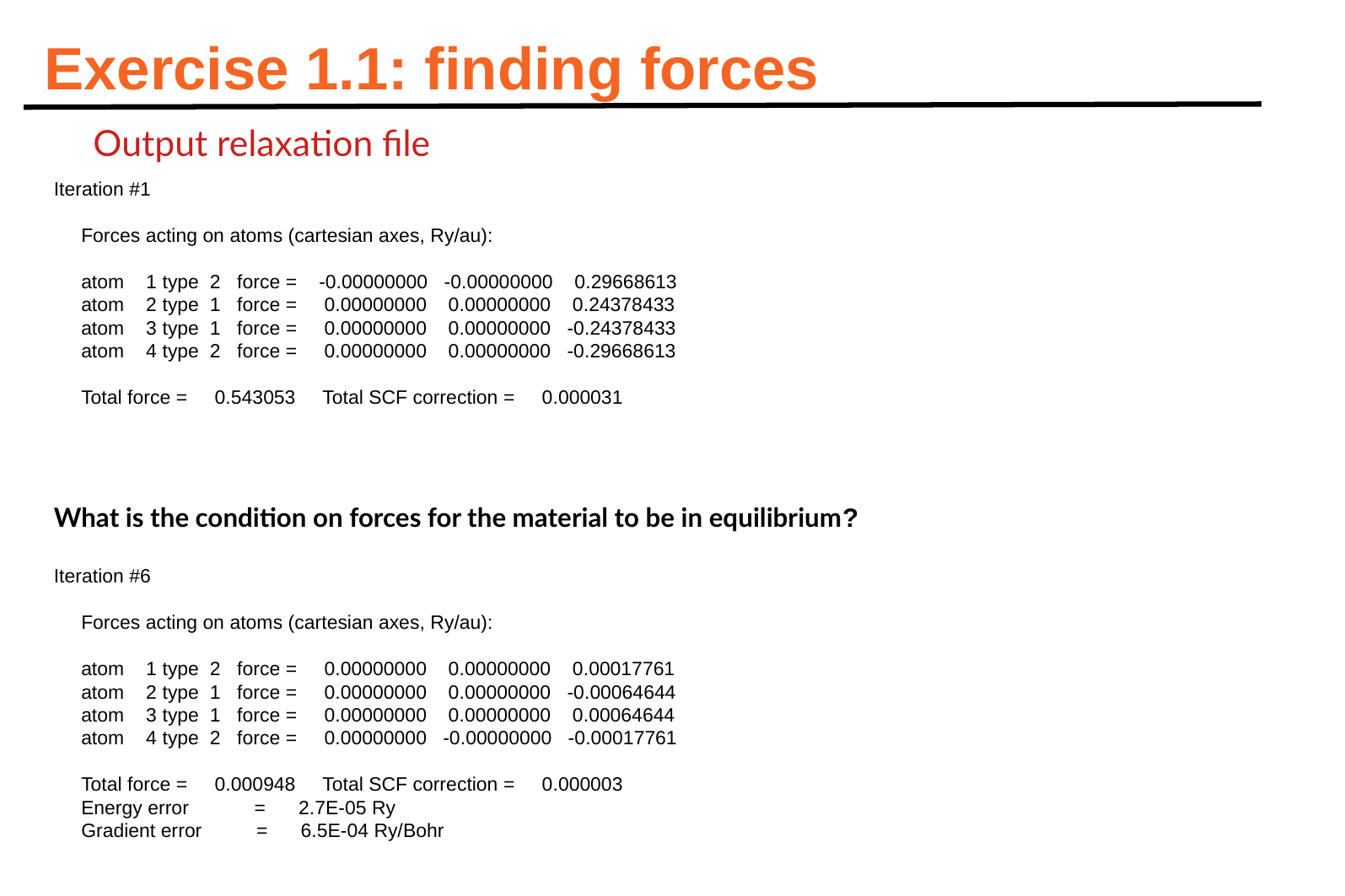

# Exercise 1.1: finding forces

Output relaxation file
Iteration #1

     Forces acting on atoms (cartesian axes, Ry/au):

     atom    1 type  2   force =    -0.00000000   -0.00000000    0.29668613
     atom    2 type  1   force =     0.00000000    0.00000000    0.24378433
     atom    3 type  1   force =     0.00000000    0.00000000   -0.24378433
     atom    4 type  2   force =     0.00000000    0.00000000   -0.29668613

     Total force =     0.543053     Total SCF correction =     0.000031

What is the condition on forces for the material to be in equilibrium?

Iteration #6

     Forces acting on atoms (cartesian axes, Ry/au):

     atom    1 type  2   force =     0.00000000    0.00000000    0.00017761
     atom    2 type  1   force =     0.00000000    0.00000000   -0.00064644
     atom    3 type  1   force =     0.00000000    0.00000000    0.00064644
     atom    4 type  2   force =     0.00000000   -0.00000000   -0.00017761

     Total force =     0.000948     Total SCF correction =     0.000003
     Energy error            =      2.7E-05 Ry
     Gradient error          =      6.5E-04 Ry/Bohr